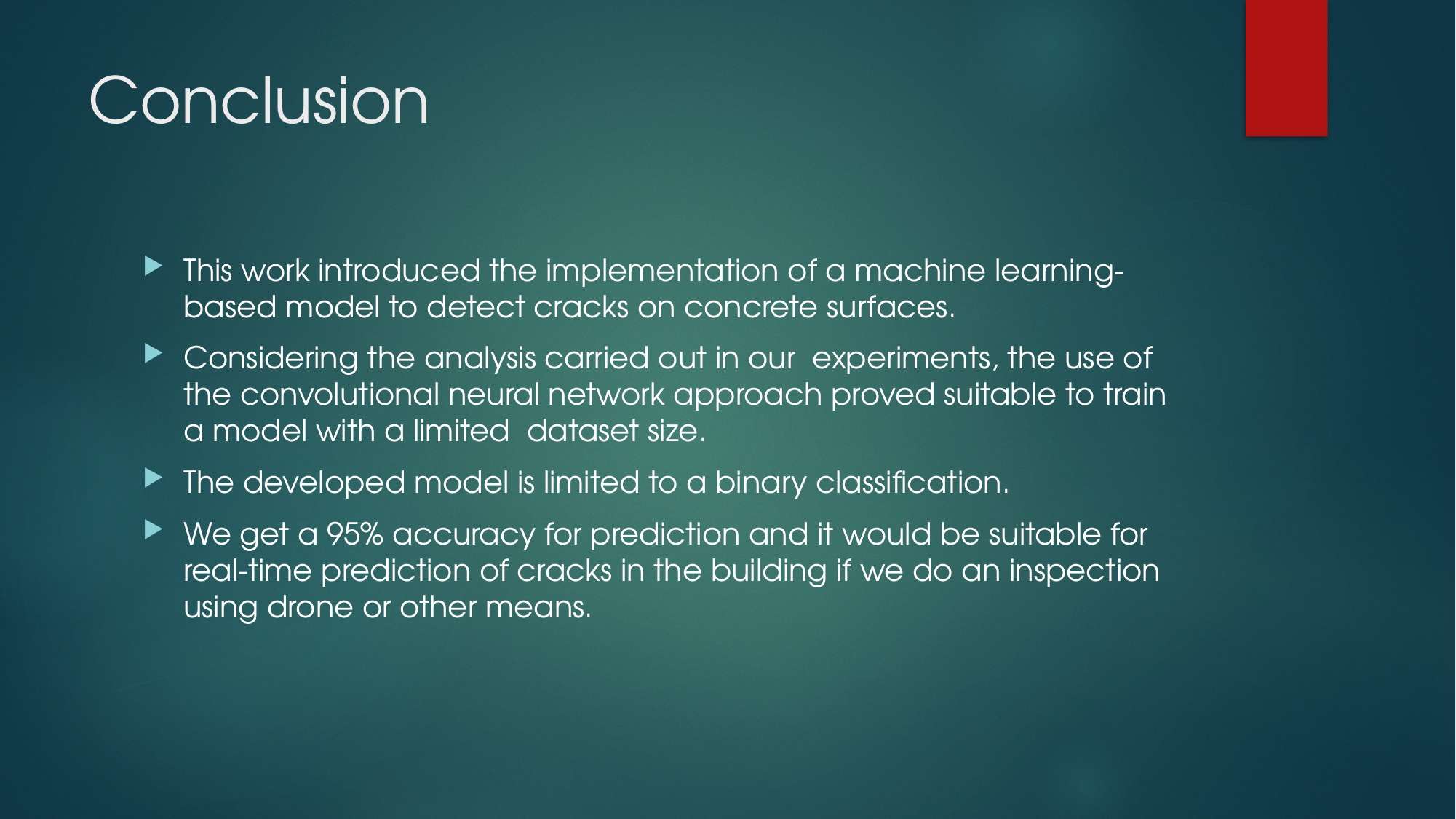

# Conclusion
This work introduced the implementation of a machine learning-based model to detect cracks on concrete surfaces.
Considering the analysis carried out in our  experiments, the use of the convolutional neural network approach proved suitable to train a model with a limited  dataset size.
The developed model is limited to a binary classification.
We get a 95% accuracy for prediction and it would be suitable for real-time prediction of cracks in the building if we do an inspection using drone or other means.